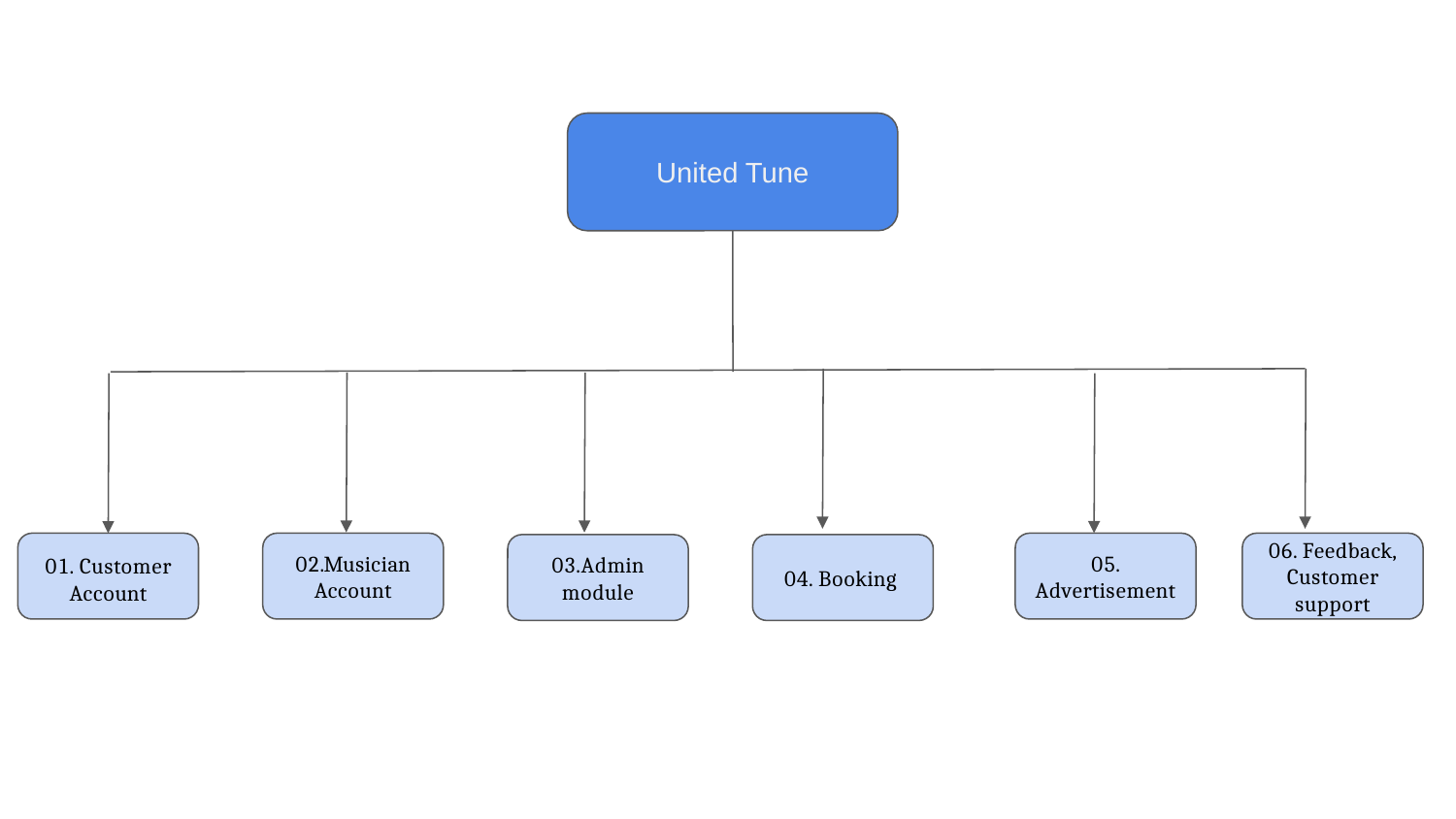

United Tune
01. Customer Account

02.Musician Account
05. Advertisement
06. Feedback, Customer support
03.Admin module
04. Booking